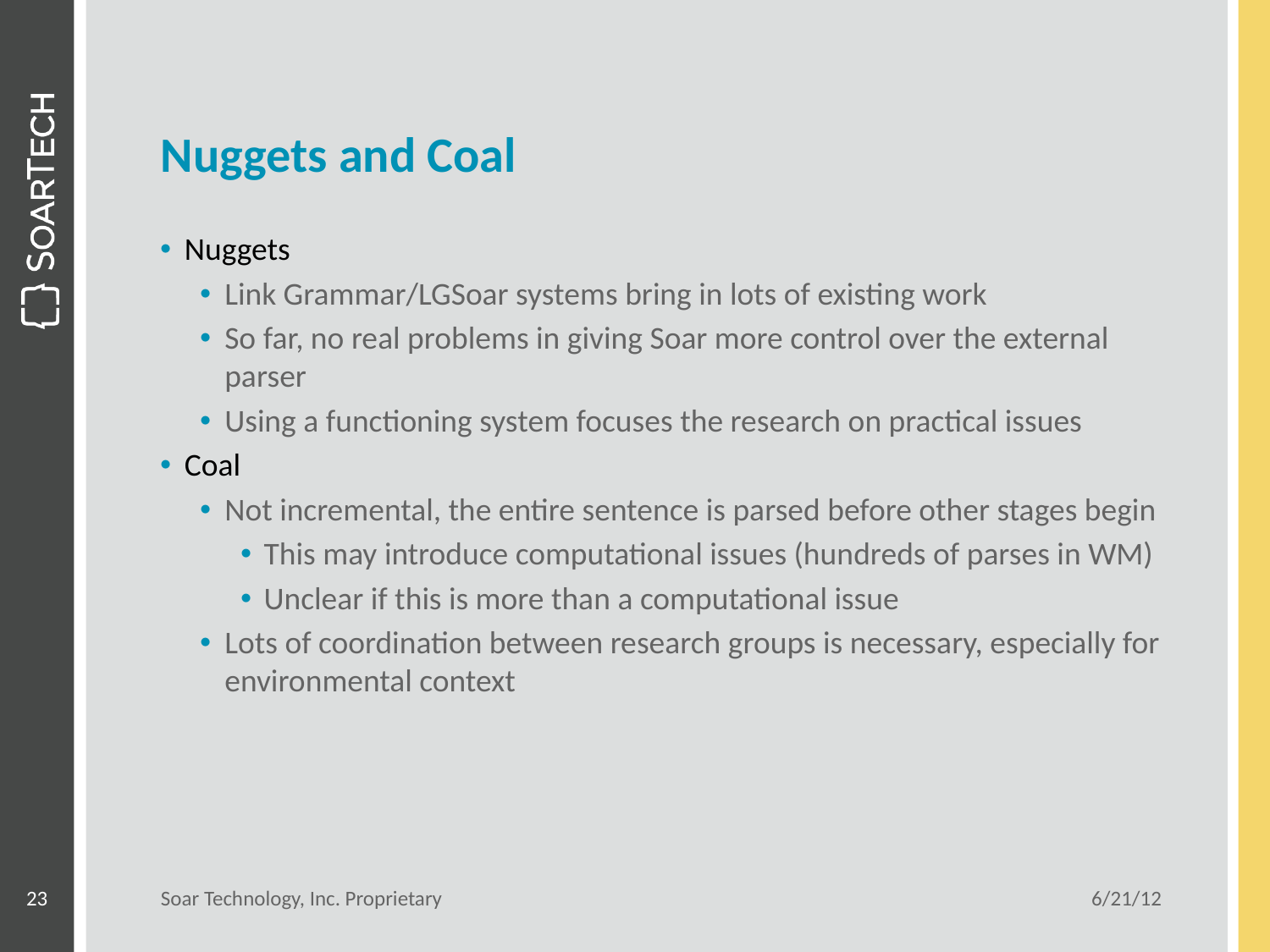

# Nuggets and Coal
Nuggets
Link Grammar/LGSoar systems bring in lots of existing work
So far, no real problems in giving Soar more control over the external parser
Using a functioning system focuses the research on practical issues
Coal
Not incremental, the entire sentence is parsed before other stages begin
This may introduce computational issues (hundreds of parses in WM)
Unclear if this is more than a computational issue
Lots of coordination between research groups is necessary, especially for environmental context
23
Soar Technology, Inc. Proprietary
6/21/12